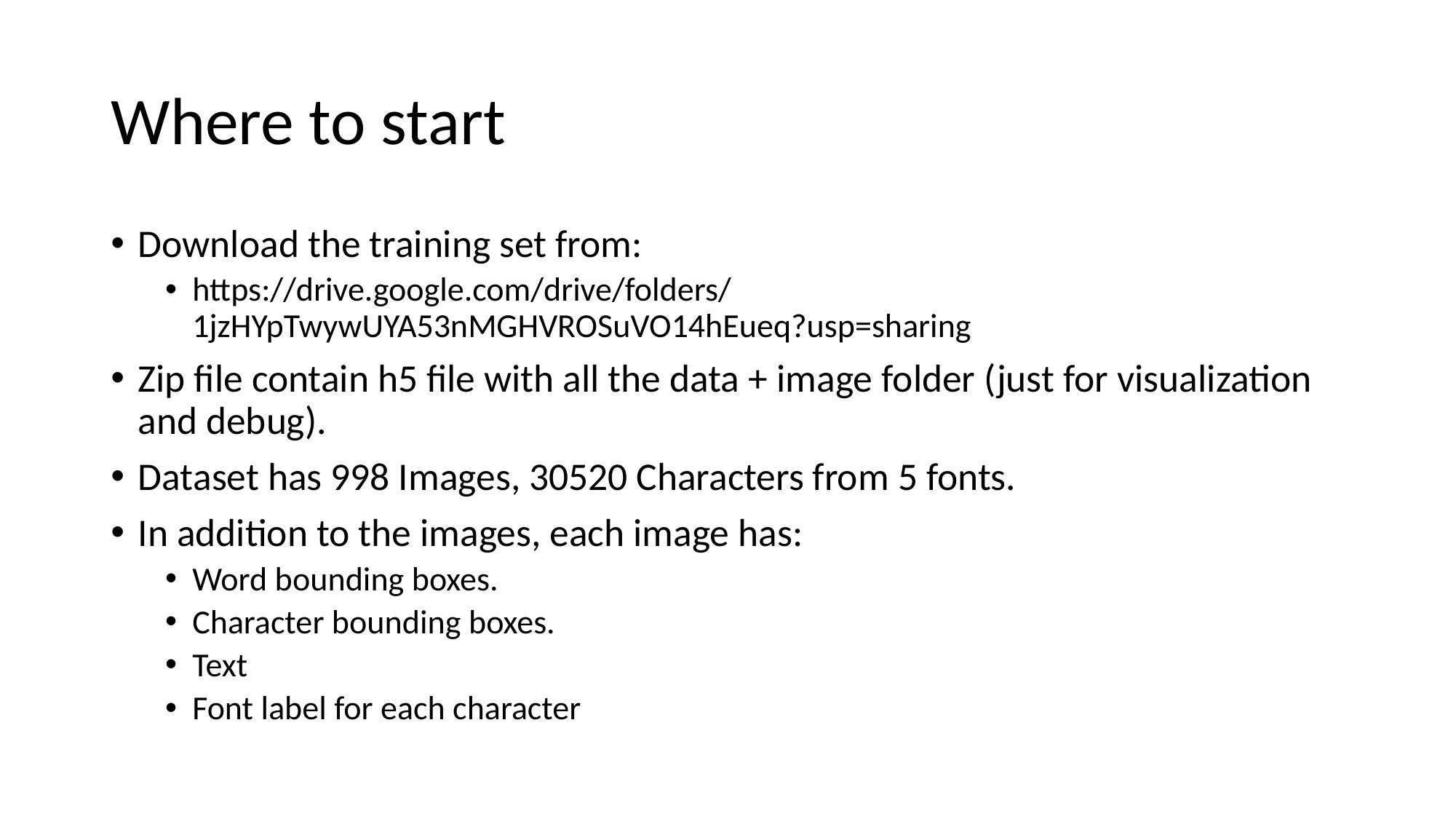

# Where to start
Download the training set from:
https://drive.google.com/drive/folders/1jzHYpTwywUYA53nMGHVROSuVO14hEueq?usp=sharing
Zip file contain h5 file with all the data + image folder (just for visualization and debug).
Dataset has 998 Images, 30520 Characters from 5 fonts.
In addition to the images, each image has:
Word bounding boxes.
Character bounding boxes.
Text
Font label for each character